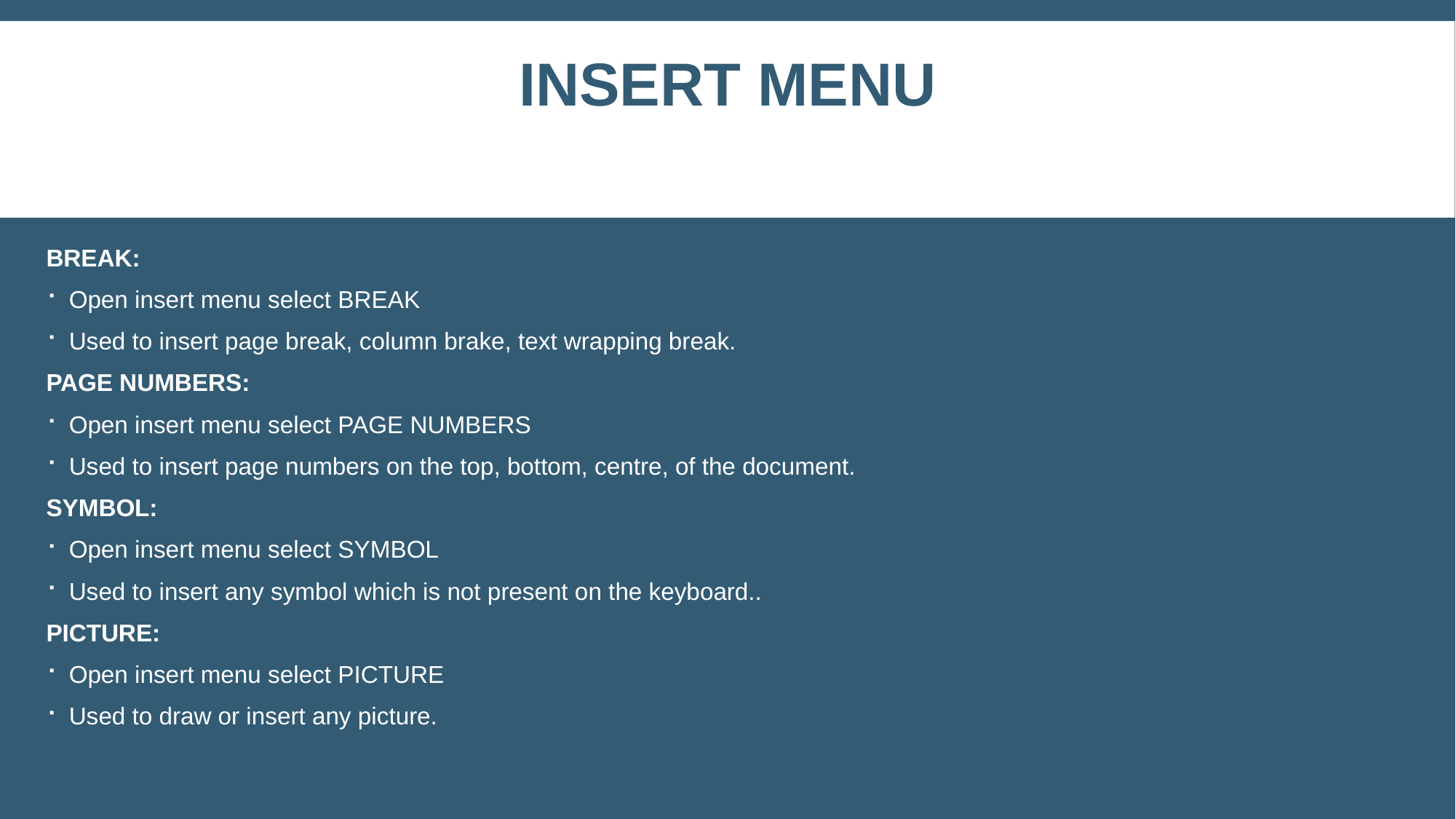

# INSERT MENU
BREAK:
Open insert menu select BREAK
Used to insert page break, column brake, text wrapping break.
PAGE NUMBERS:
Open insert menu select PAGE NUMBERS
Used to insert page numbers on the top, bottom, centre, of the document.
SYMBOL:
Open insert menu select SYMBOL
Used to insert any symbol which is not present on the keyboard..
PICTURE:
Open insert menu select PICTURE
Used to draw or insert any picture.